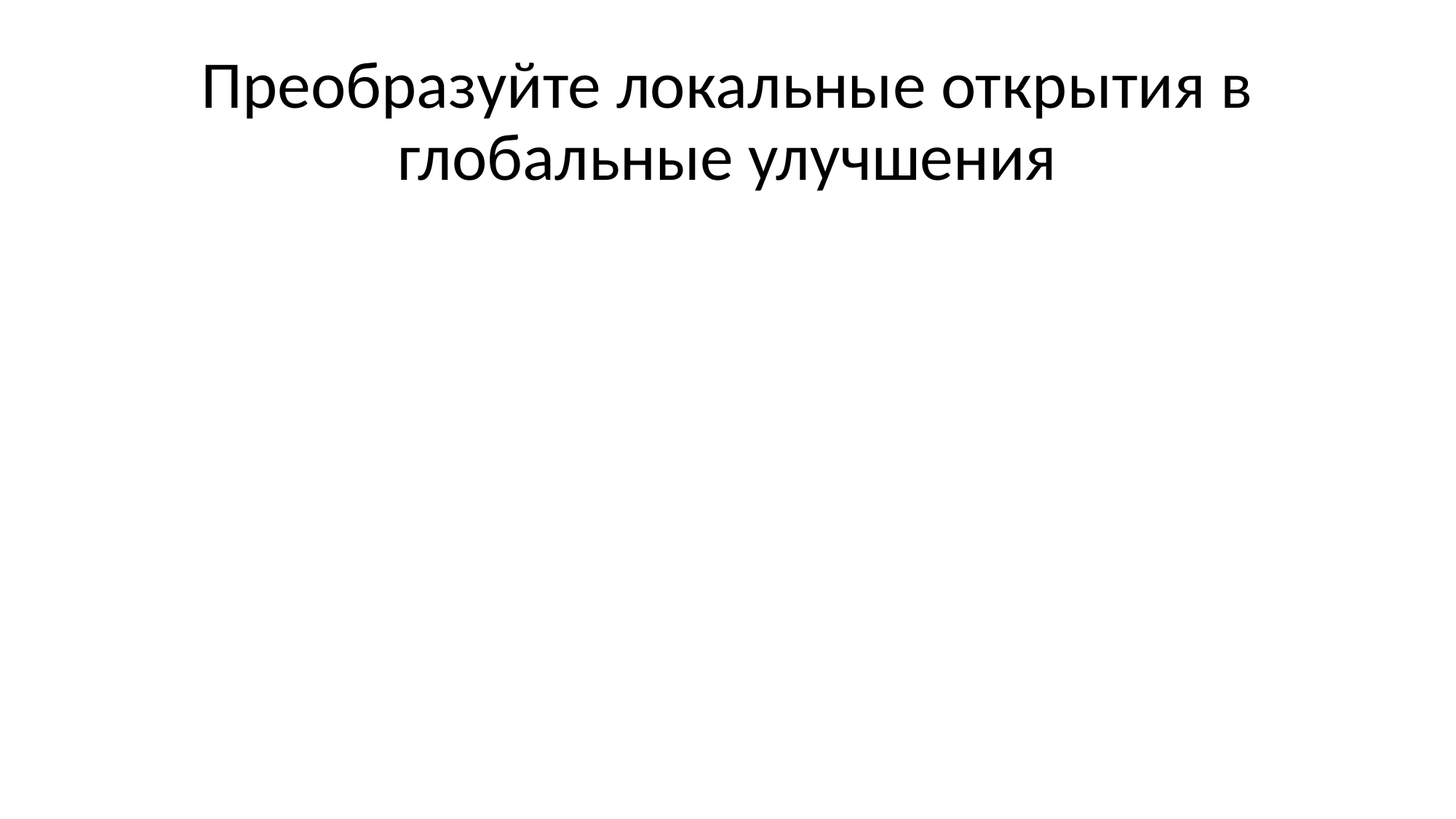

# Преобразуйте локальные открытия в глобальные улучшения